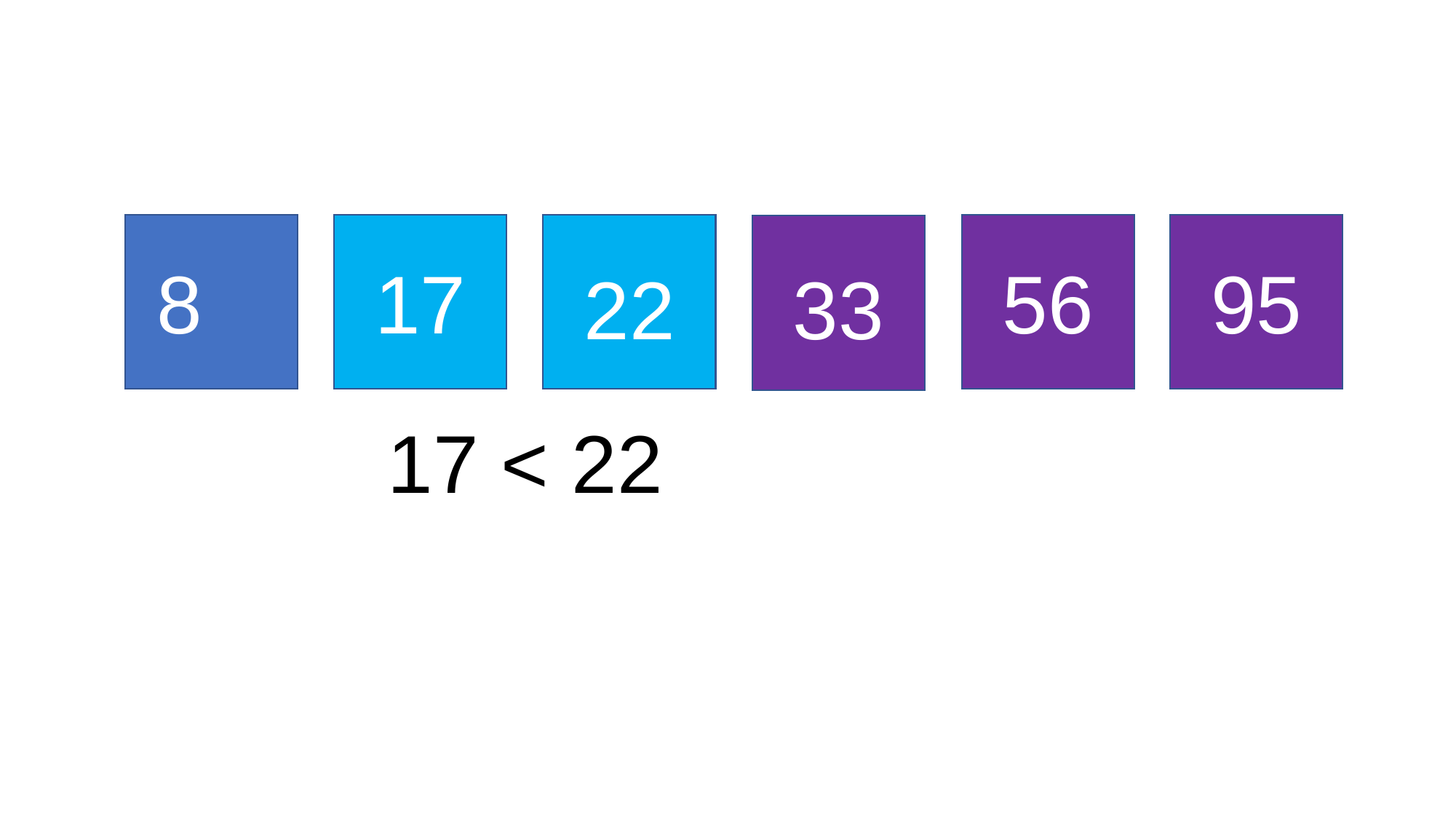

8
17
56
95
22
33
17 < 22